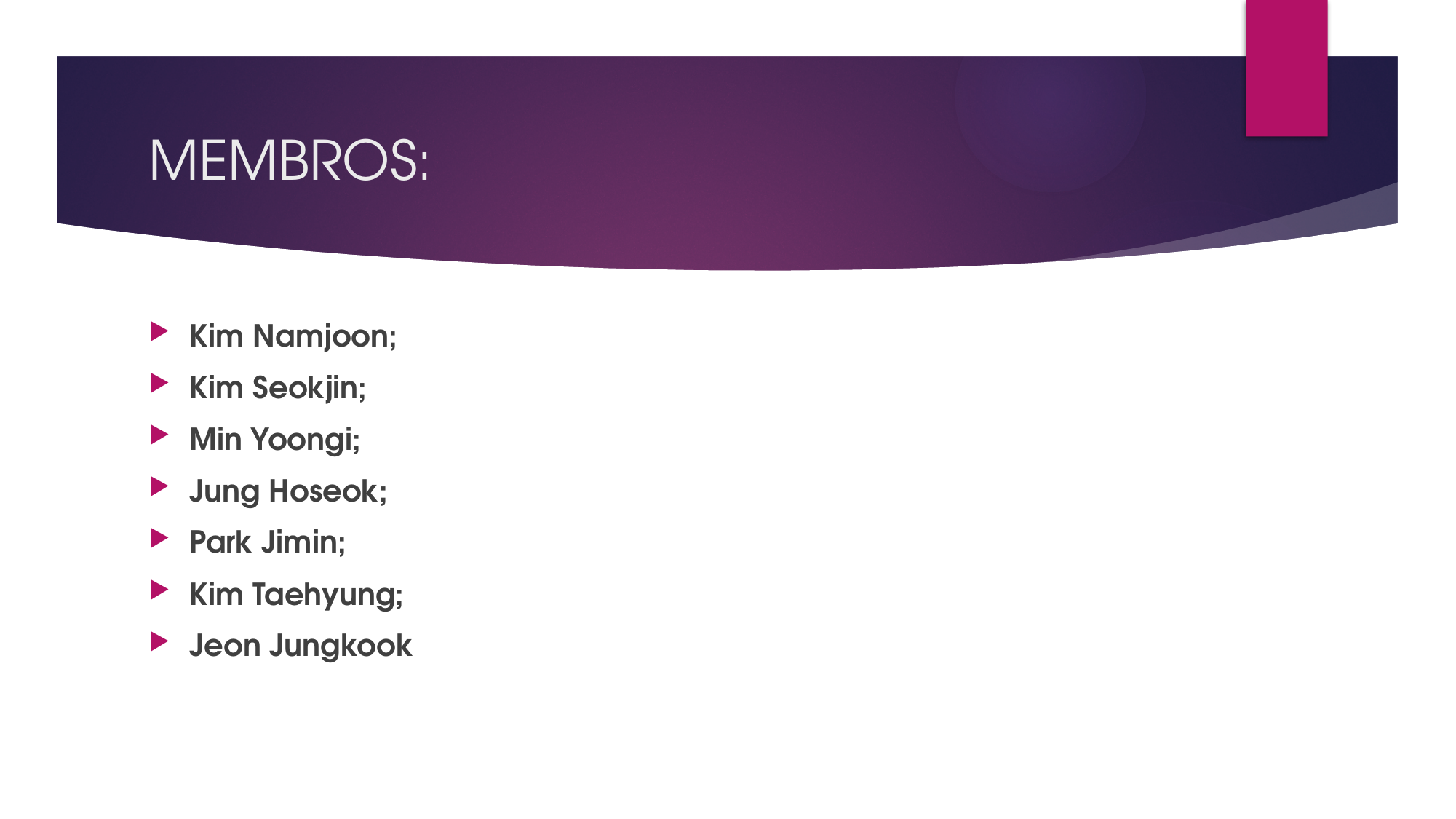

# MEMBROS:
Kim Namjoon;
Kim Seokjin;
Min Yoongi;
Jung Hoseok;
Park Jimin;
Kim Taehyung;
Jeon Jungkook